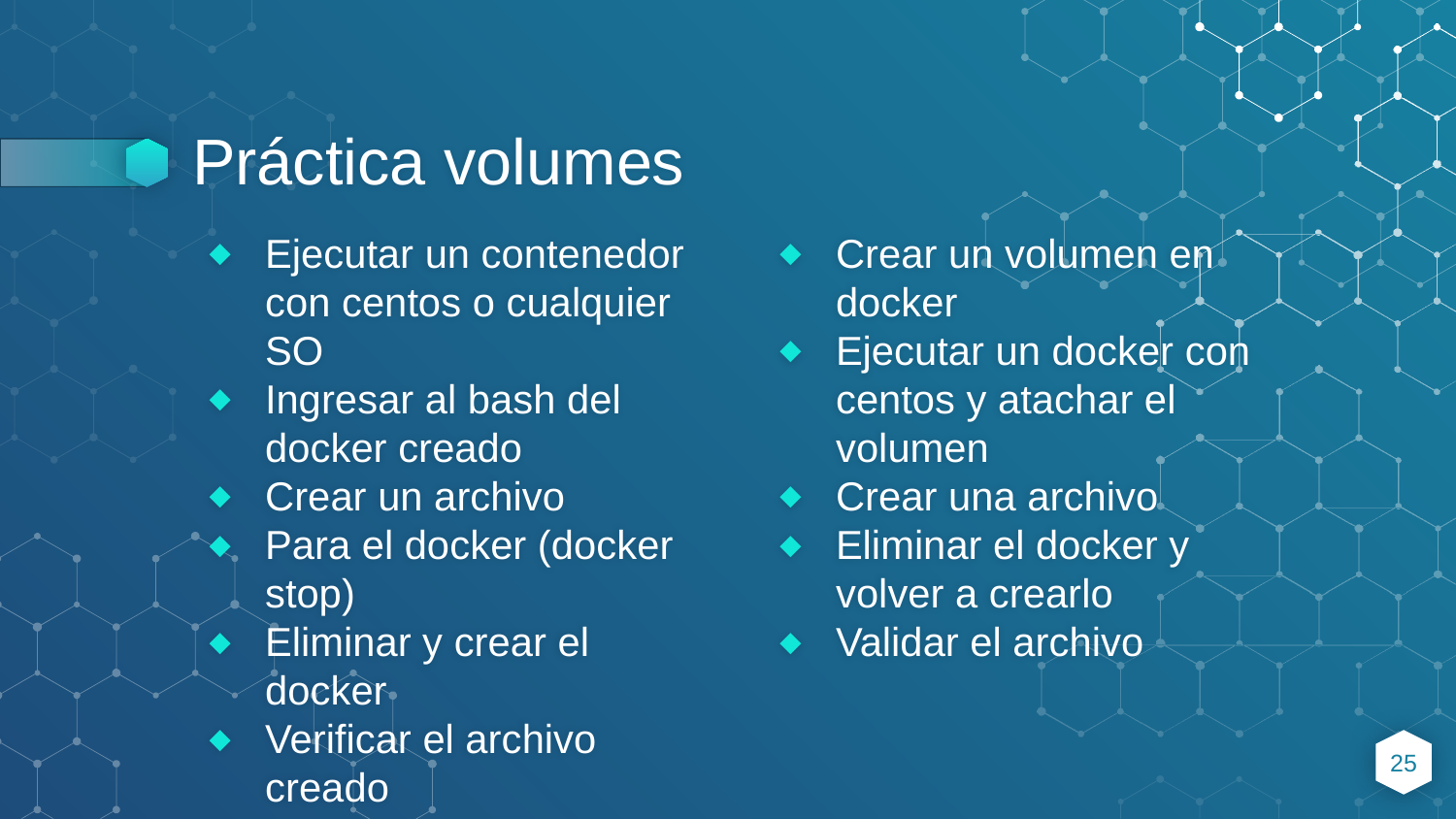

# Práctica volumes
Ejecutar un contenedor con centos o cualquier SO
Ingresar al bash del docker creado
Crear un archivo
Para el docker (docker stop)
Eliminar y crear el docker
Verificar el archivo creado
Crear un volumen en docker
Ejecutar un docker con centos y atachar el volumen
Crear una archivo
Eliminar el docker y volver a crearlo
Validar el archivo
25